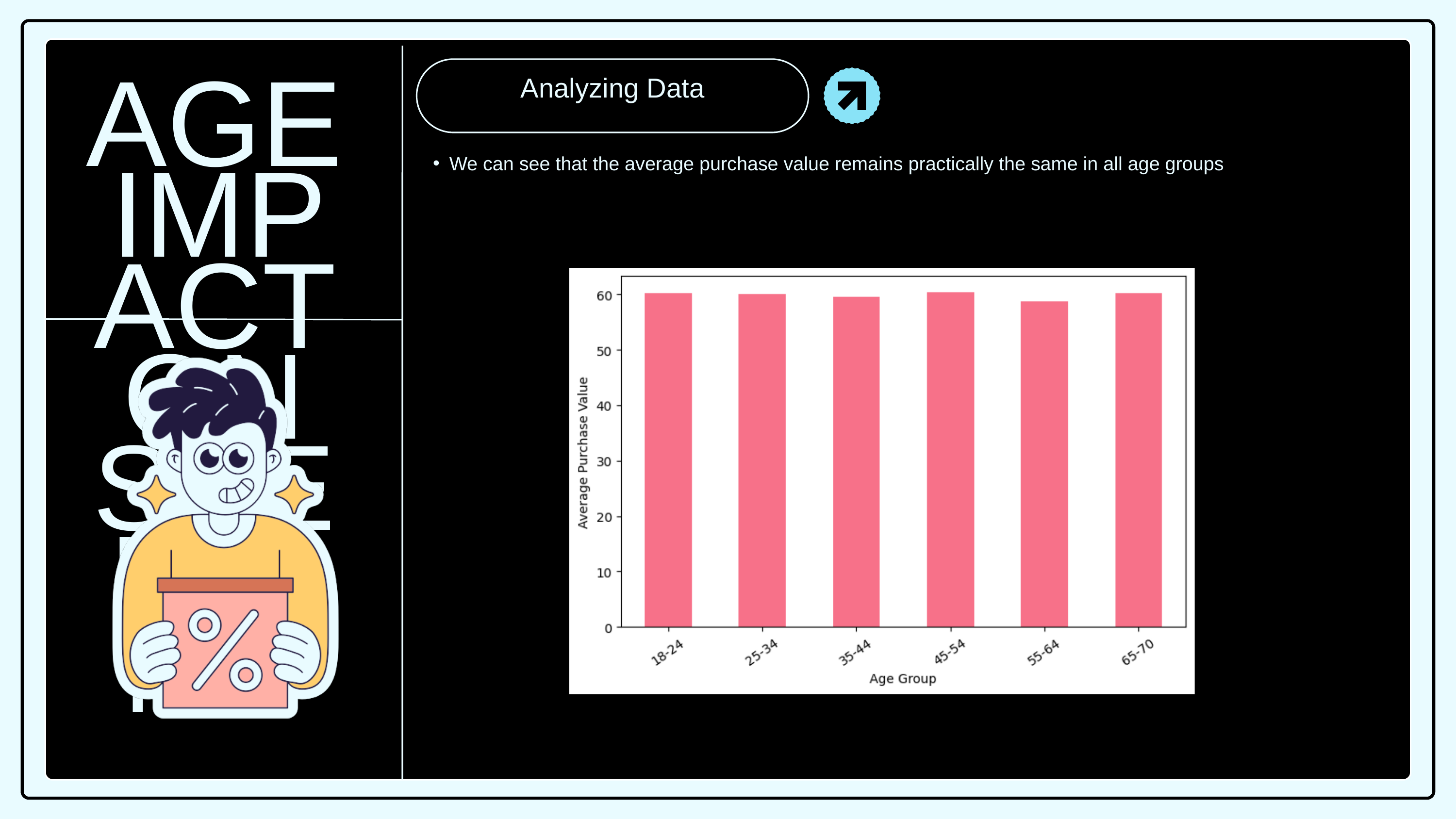

Analyzing Data

AGE IMPACT ON SPENDING
We can see that the average purchase value remains practically the same in all age groups